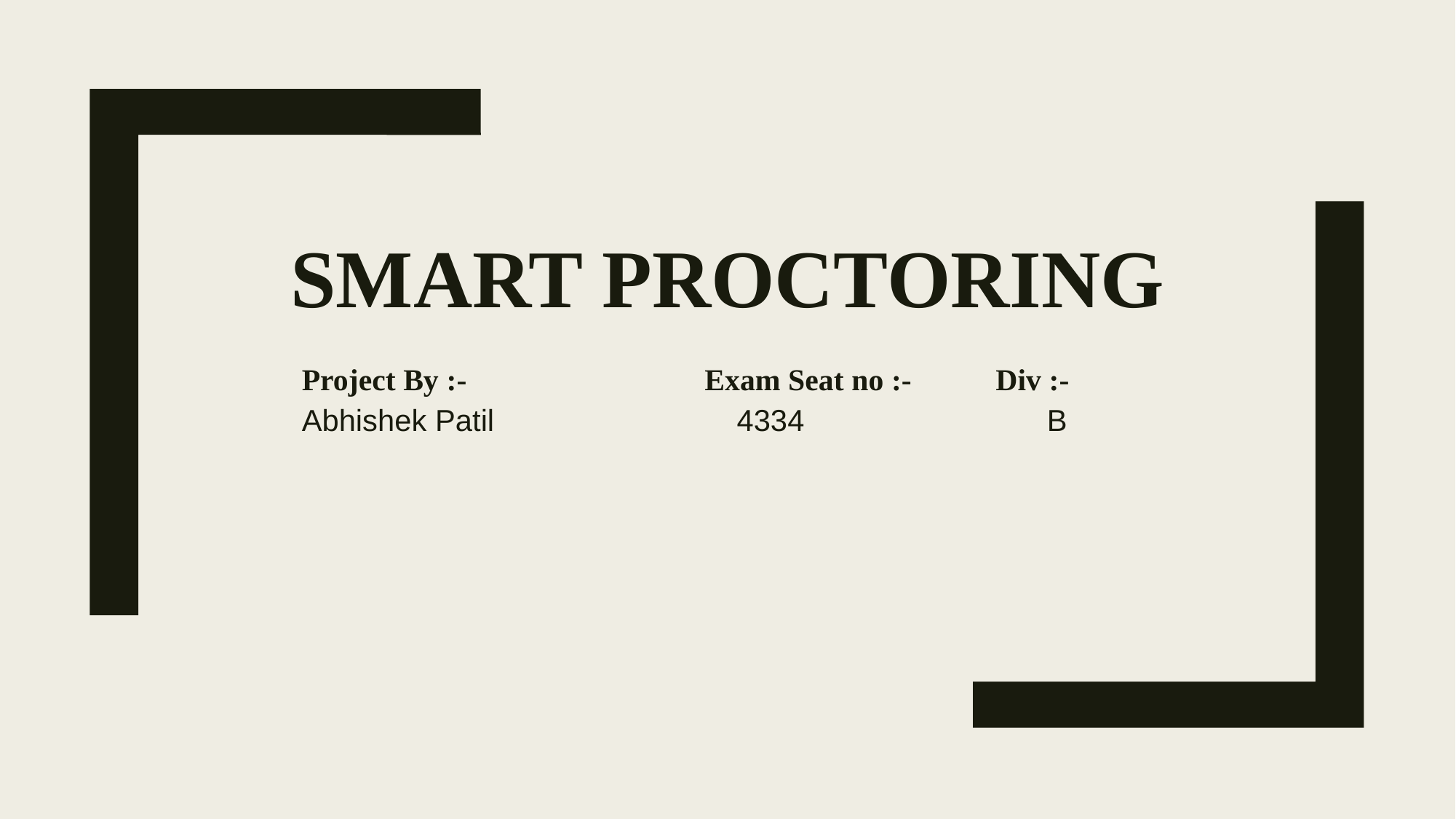

# Smart Proctoring
Project By :-		         Exam Seat no :-           Div :-
Abhishek Patil                             4334                             B